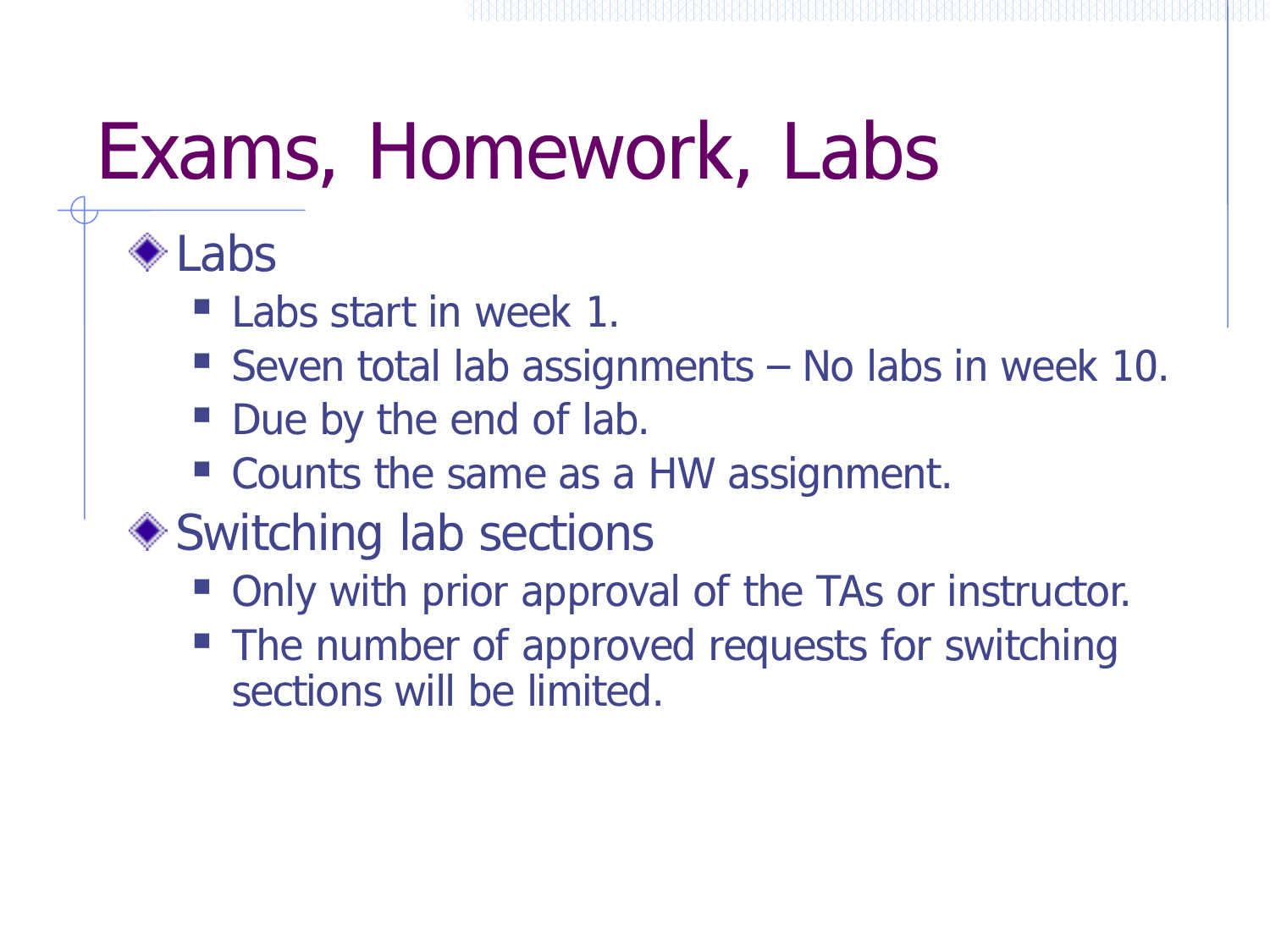

# Exams, Homework, Labs
Labs
Labs start in week 1.
Seven total lab assignments – No labs in week 10.
Due by the end of lab.
Counts the same as a HW assignment.
Switching lab sections
Only with prior approval of the TAs or instructor.
The number of approved requests for switching sections will be limited.